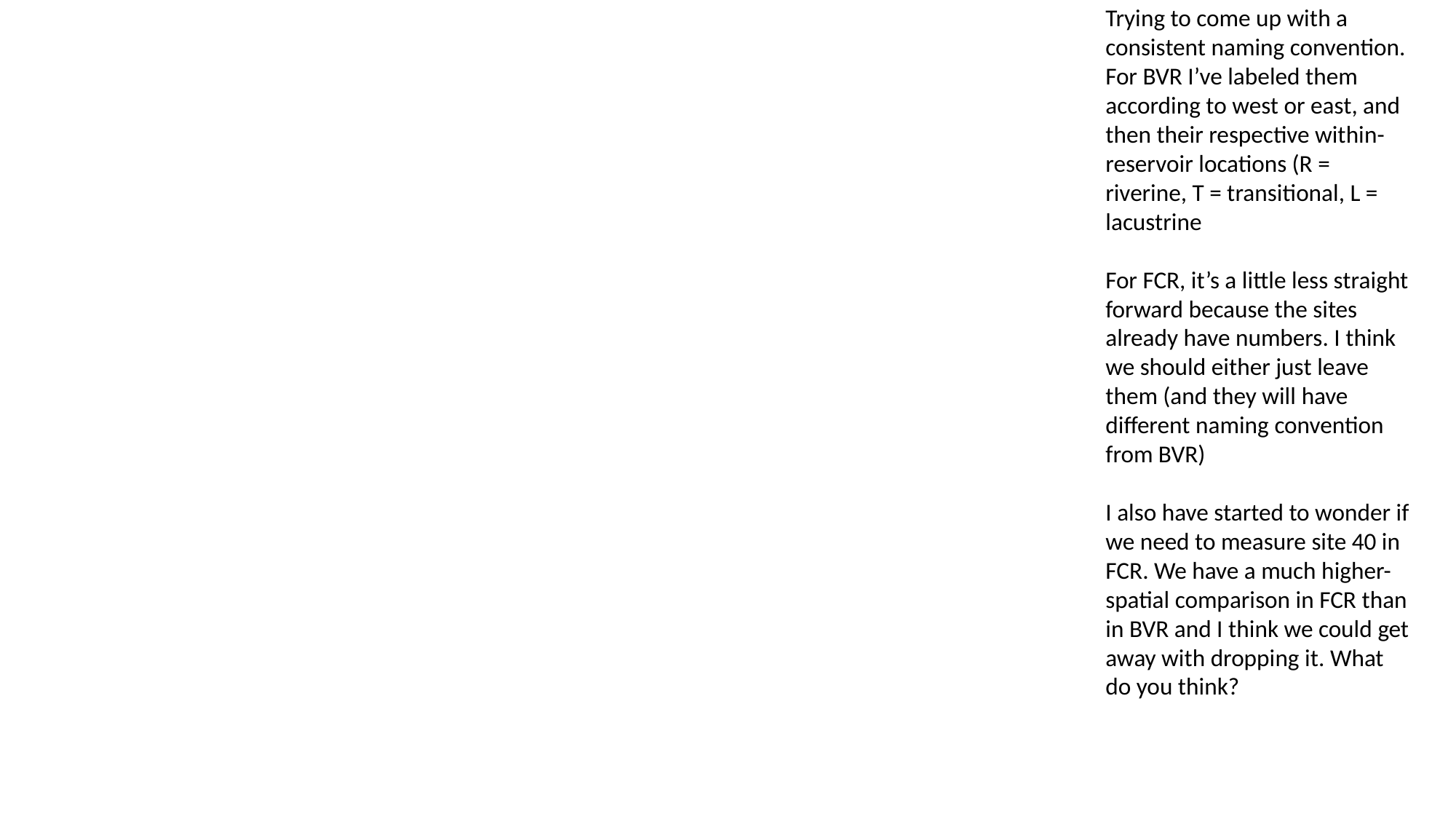

Trying to come up with a consistent naming convention. For BVR I’ve labeled them according to west or east, and then their respective within-reservoir locations (R = riverine, T = transitional, L = lacustrine

For FCR, it’s a little less straight forward because the sites already have numbers. I think we should either just leave them (and they will have different naming convention from BVR)

I also have started to wonder if we need to measure site 40 in FCR. We have a much higher-spatial comparison in FCR than in BVR and I think we could get away with dropping it. What do you think?
#